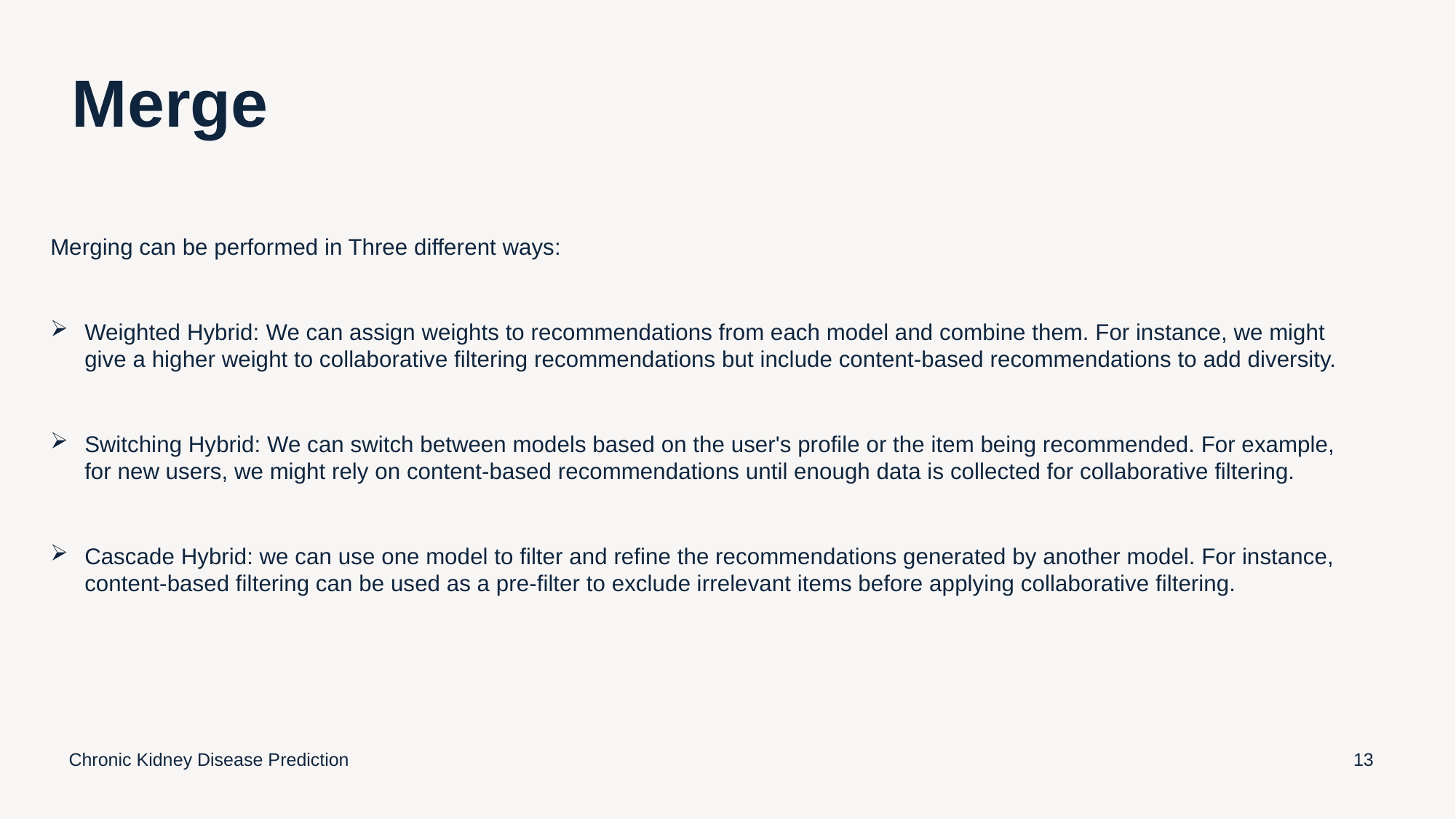

# Merge

Merging can be performed in Three different ways:

Weighted Hybrid: We can assign weights to recommendations from each model and combine them. For instance, we might give a higher weight to collaborative filtering recommendations but include content-based recommendations to add diversity.

Switching Hybrid: We can switch between models based on the user's profile or the item being recommended. For example, for new users, we might rely on content-based recommendations until enough data is collected for collaborative filtering.

Cascade Hybrid: we can use one model to filter and refine the recommendations generated by another model. For instance, content-based filtering can be used as a pre-filter to exclude irrelevant items before applying collaborative filtering.
Chronic Kidney Disease Prediction
13